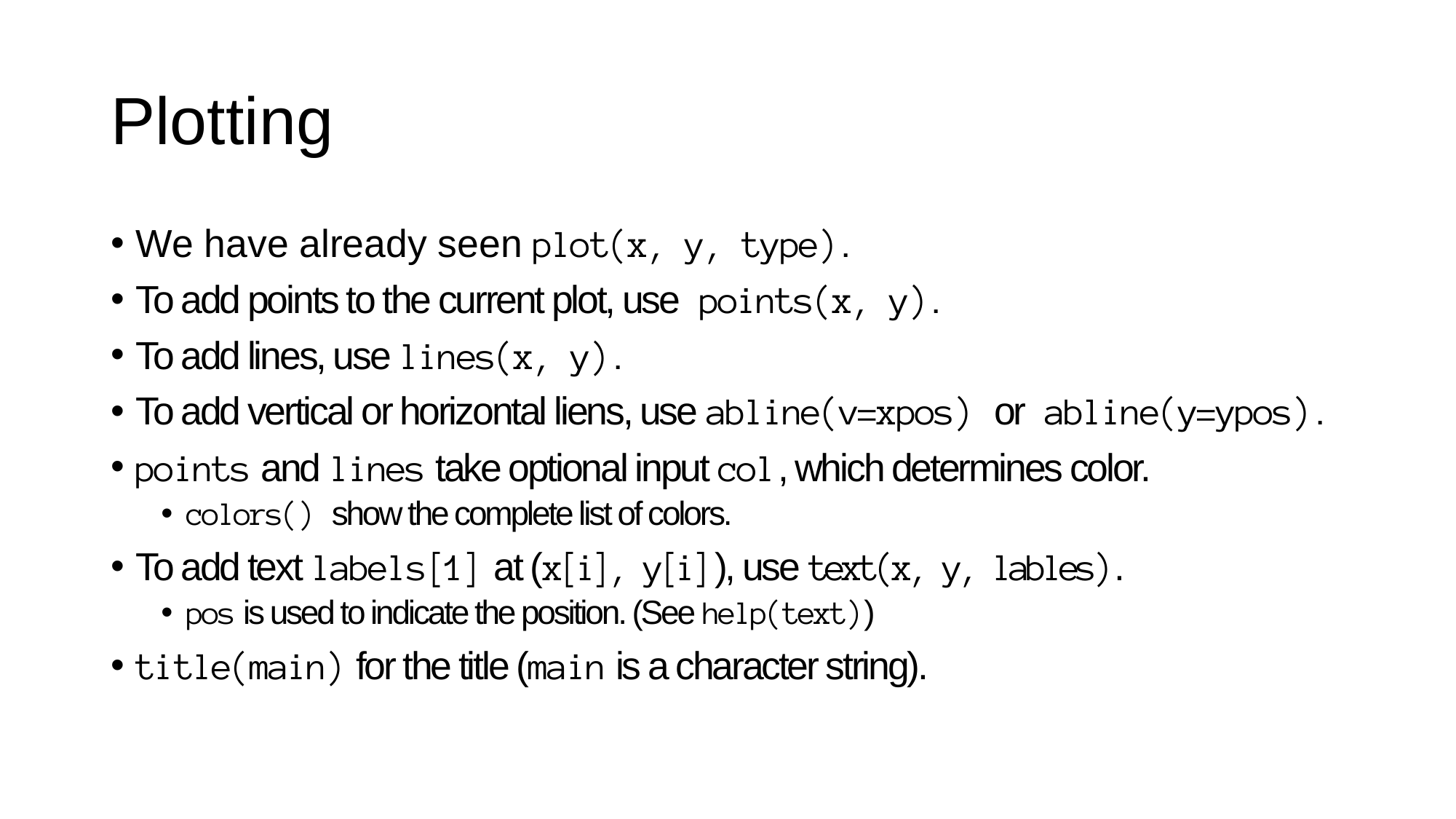

# Plotting
We have already seen plot(x, y, type).
To add points to the current plot, use points(x, y).
To add lines, use lines(x, y).
To add vertical or horizontal liens, use abline(v=xpos) or abline(y=ypos).
points and lines take optional input col, which determines color.
colors() show the complete list of colors.
To add text labels[1] at (x[i], y[i]), use text(x, y, lables).
pos is used to indicate the position. (See help(text))
title(main) for the title (main is a character string).